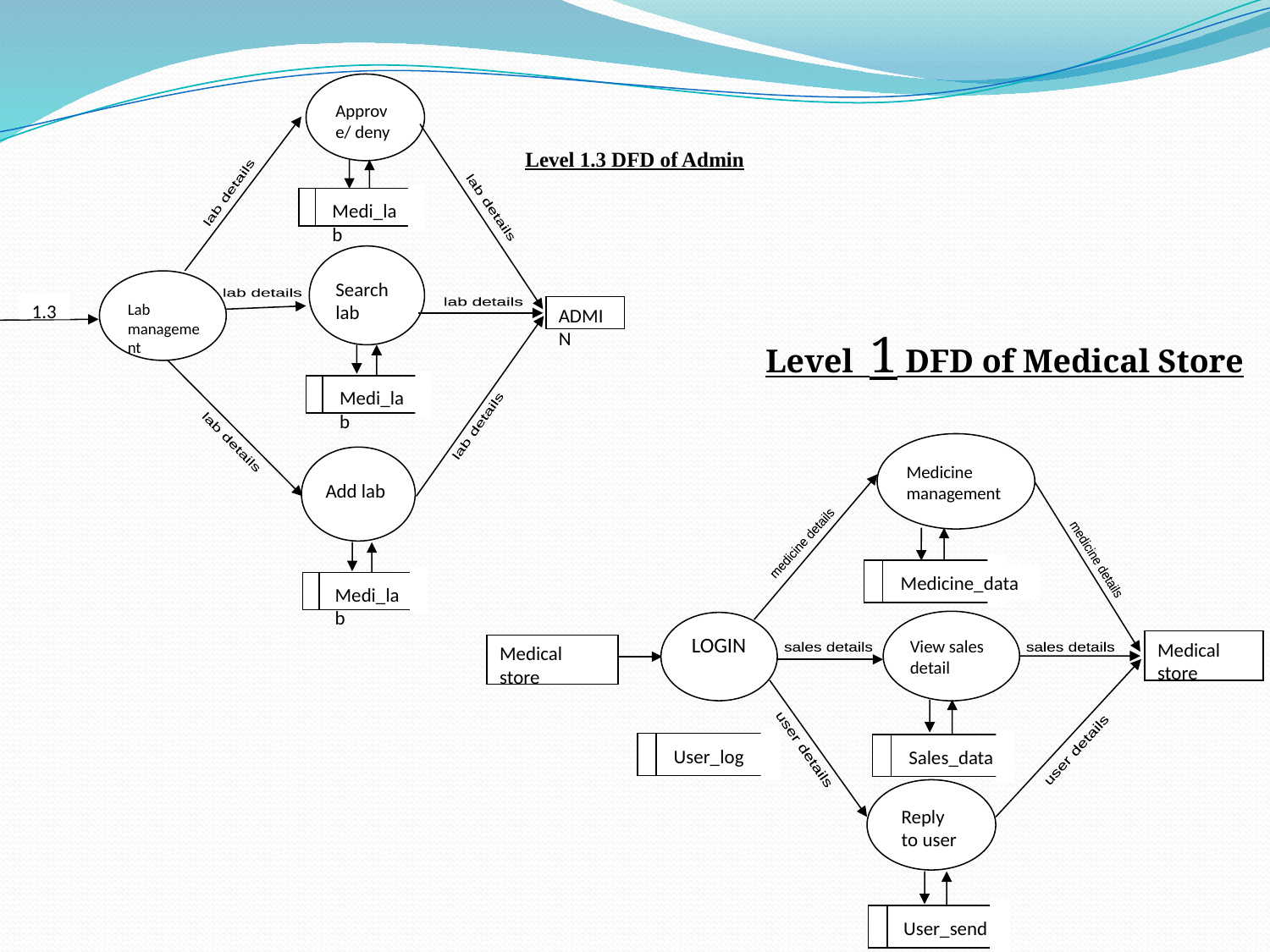

Approve/ deny

lab details
Medi_lab
lab details

Search lab

lab details
1.3
Lab management

ADMIN
lab details

Medi_lab

lab details

Add lab

Medi_lab

lab details
Level 1.3 DFD of Admin
Level  1 DFD of Medical Store

Medicine management

medicine details
medicine details

Medicine_data

LOGIN
View sales detail

Medical store
Medical store
sales details
sales details

User_log
Sales_data

user details
user details

Reply to user

User_send